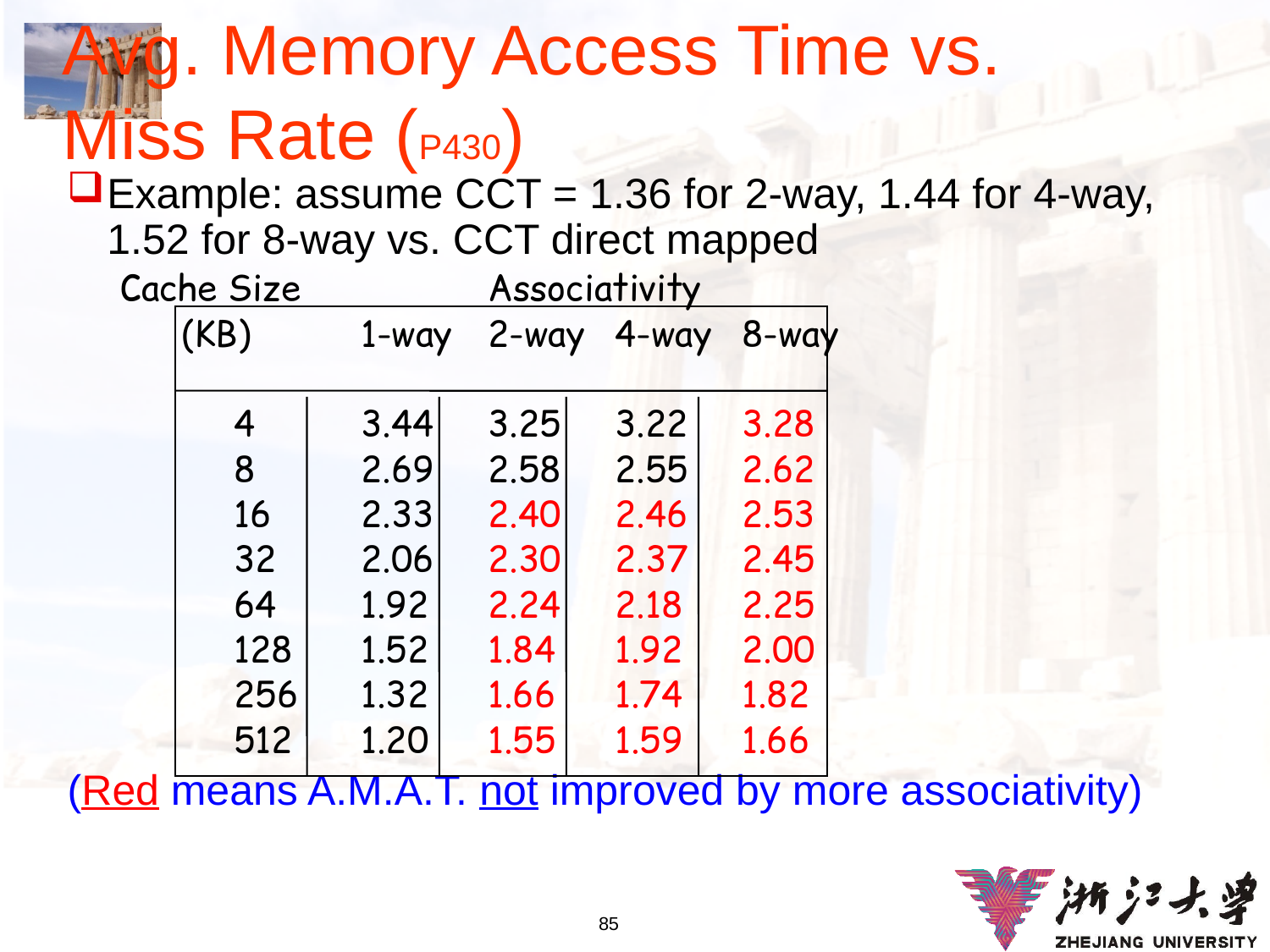

# Avg. Memory Access Time vs. Miss Rate (P430)
Example: assume CCT = 1.36 for 2-way, 1.44 for 4-way, 1.52 for 8-way vs. CCT direct mapped
     Cache Size	            Associativity
	       (KB)	1-way	2-way	4-way	8-way

 		4	3.44	3.25	3.22	3.28
 		8	2.69	2.58	2.55	2.62
 		16	2.33	2.40	2.46	2.53
 		32	2.06	2.30	2.37	2.45
 		64	1.92	2.24	2.18	2.25
 		128	1.52	1.84	1.92	2.00
 		256	1.32	1.66	1.74	1.82
 		512	1.20	1.55	1.59	1.66
(Red means A.M.A.T. not improved by more associativity)